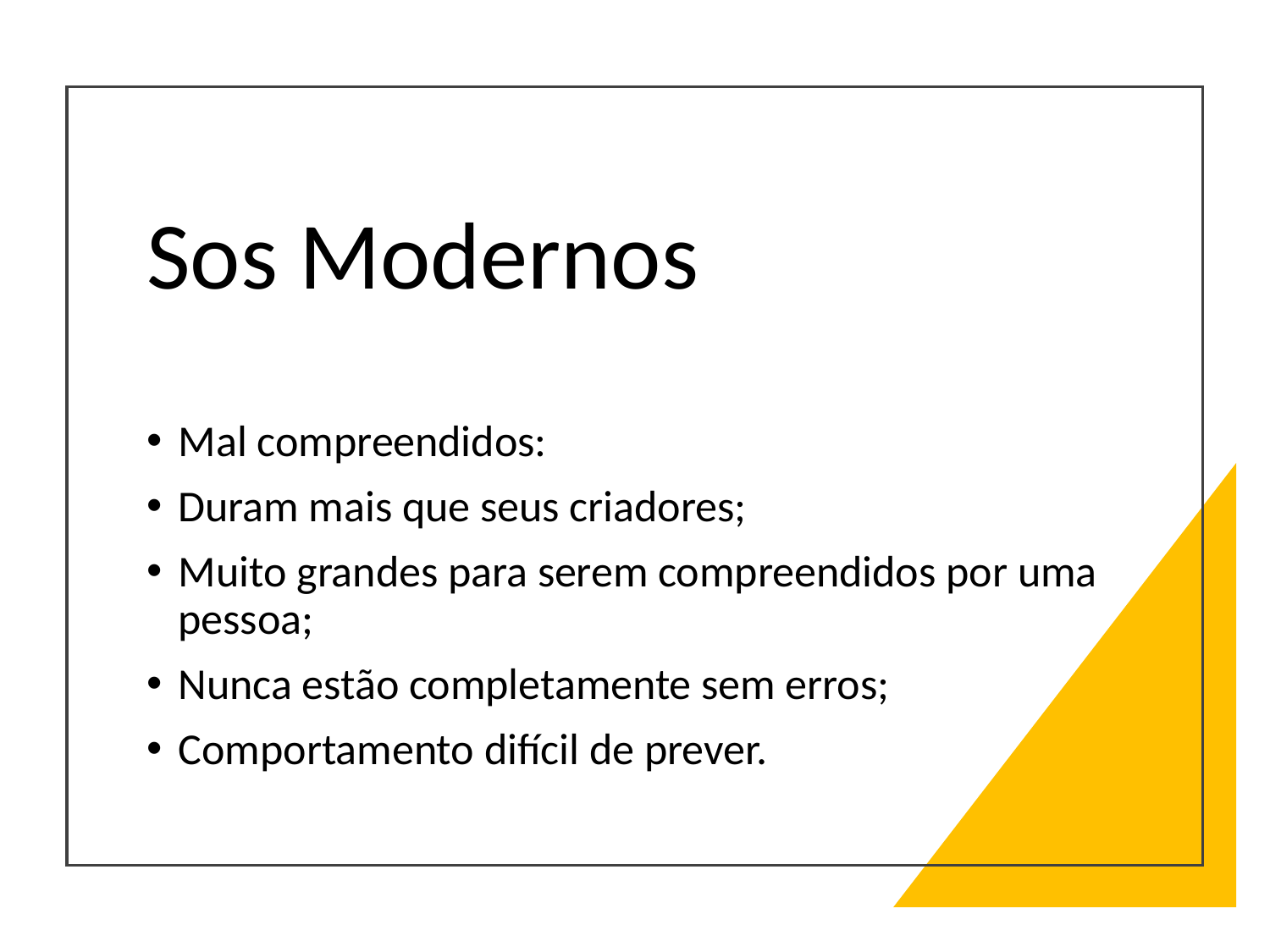

# Sos Modernos
Mal compreendidos:
Duram mais que seus criadores;
Muito grandes para serem compreendidos por uma pessoa;
Nunca estão completamente sem erros;
Comportamento difícil de prever.